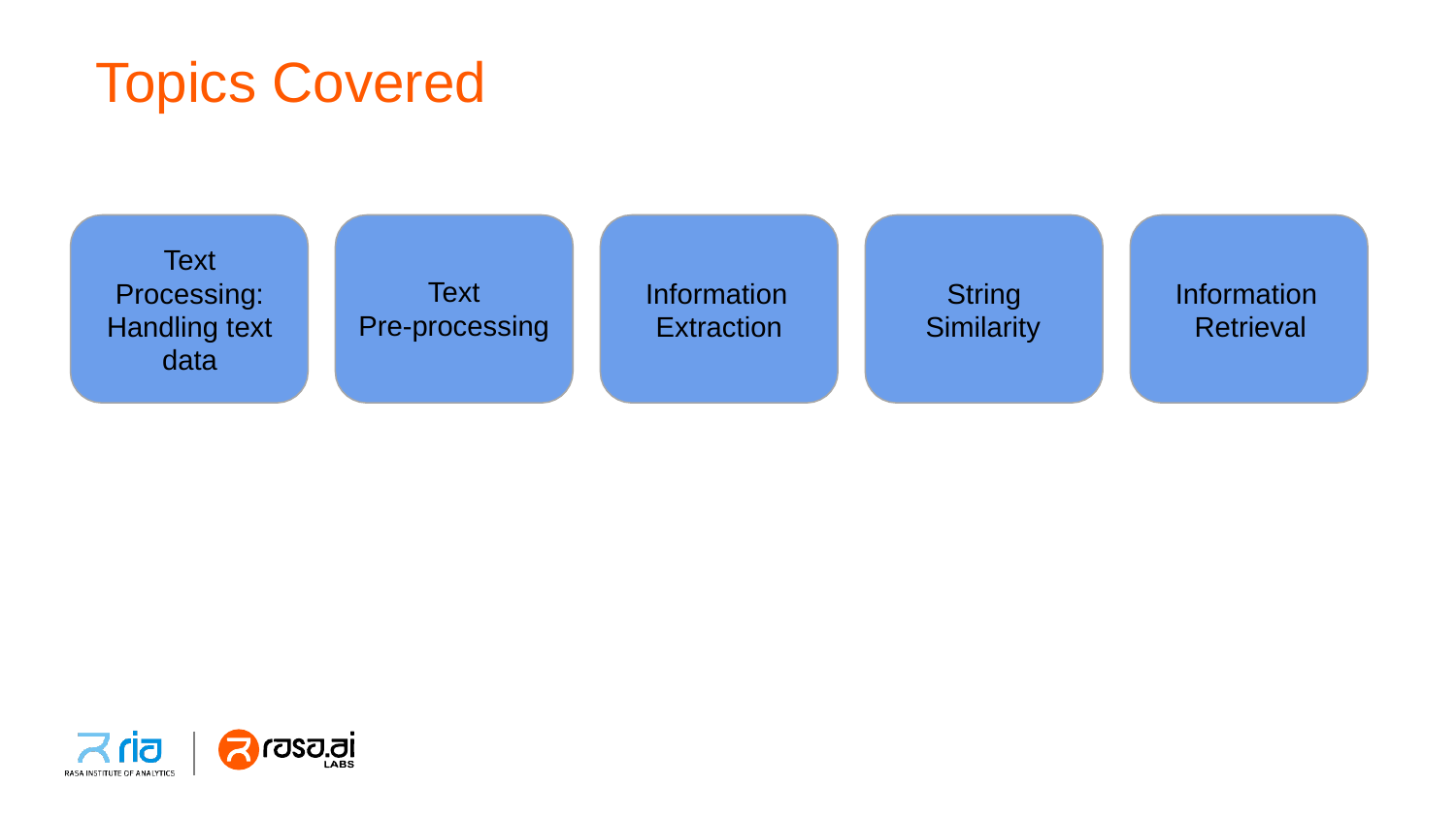

# Topics Covered

Text Processing: Handling text data
Text
Pre-processing
Information Extraction
String Similarity
Information Retrieval